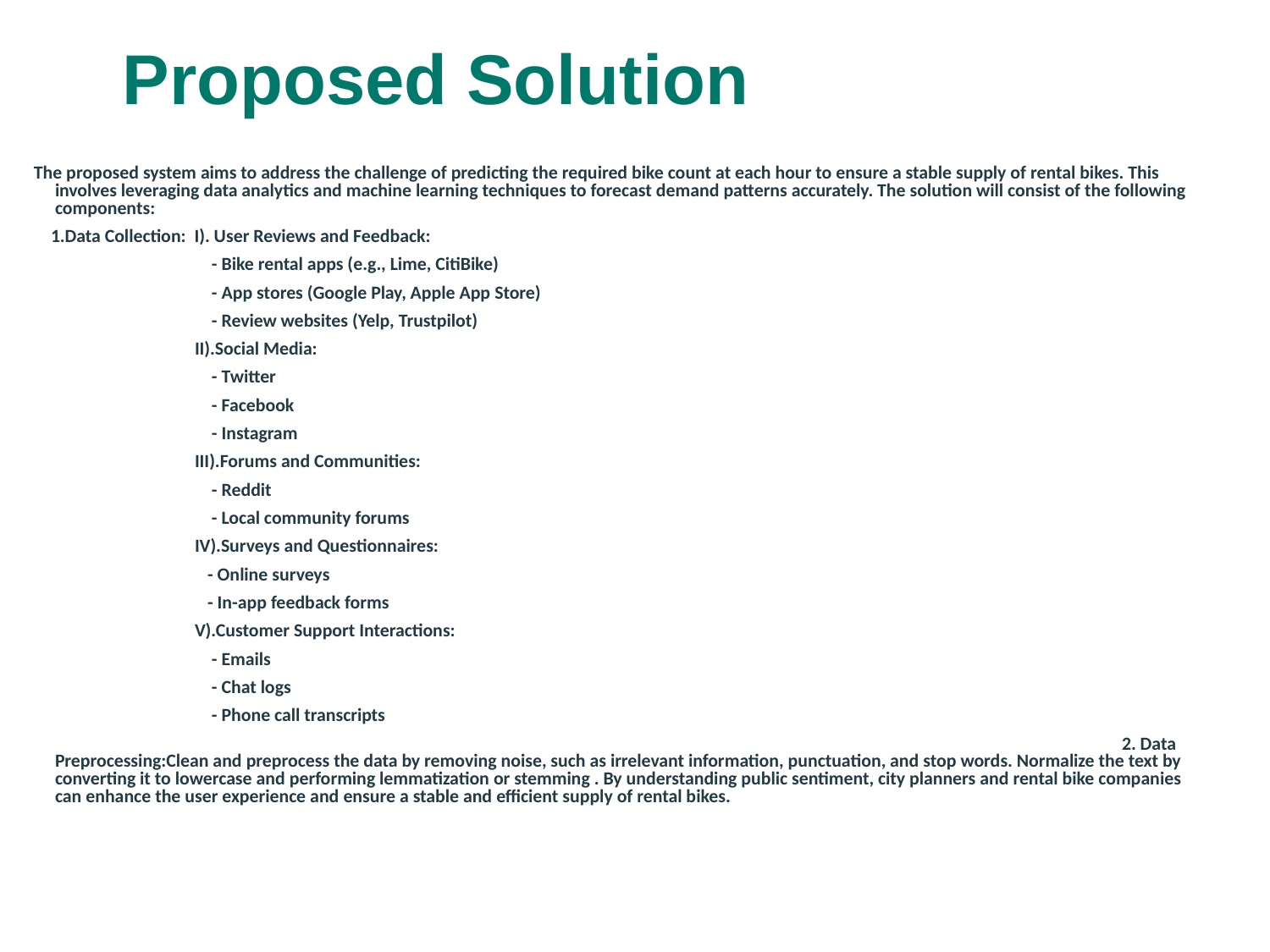

# Proposed Solution
     The proposed system aims to address the challenge of predicting the required bike count at each hour to ensure a stable supply of rental bikes. This involves leveraging data analytics and machine learning techniques to forecast demand patterns accurately. The solution will consist of the following components:
         1.Data Collection:  I). User Reviews and Feedback:
                                               - Bike rental apps (e.g., Lime, CitiBike)
                                               - App stores (Google Play, Apple App Store)
                                               - Review websites (Yelp, Trustpilot)
                                           II).Social Media:
                                               - Twitter
                                               - Facebook
                                               - Instagram
                                           III).Forums and Communities:
                                               - Reddit
                                               - Local community forums
                                           IV).Surveys and Questionnaires:
                                              - Online surveys
                                              - In-app feedback forms
                                           V).Customer Support Interactions:
                                               - Emails
                                               - Chat logs
                                               - Phone call transcripts
                                                                                                                                                                                                                                                                      2. Data Preprocessing:Clean and preprocess the data by removing noise, such as irrelevant information, punctuation, and stop words. Normalize the text by converting it to lowercase and performing lemmatization or stemming . By understanding public sentiment, city planners and rental bike companies can enhance the user experience and ensure a stable and efficient supply of rental bikes.